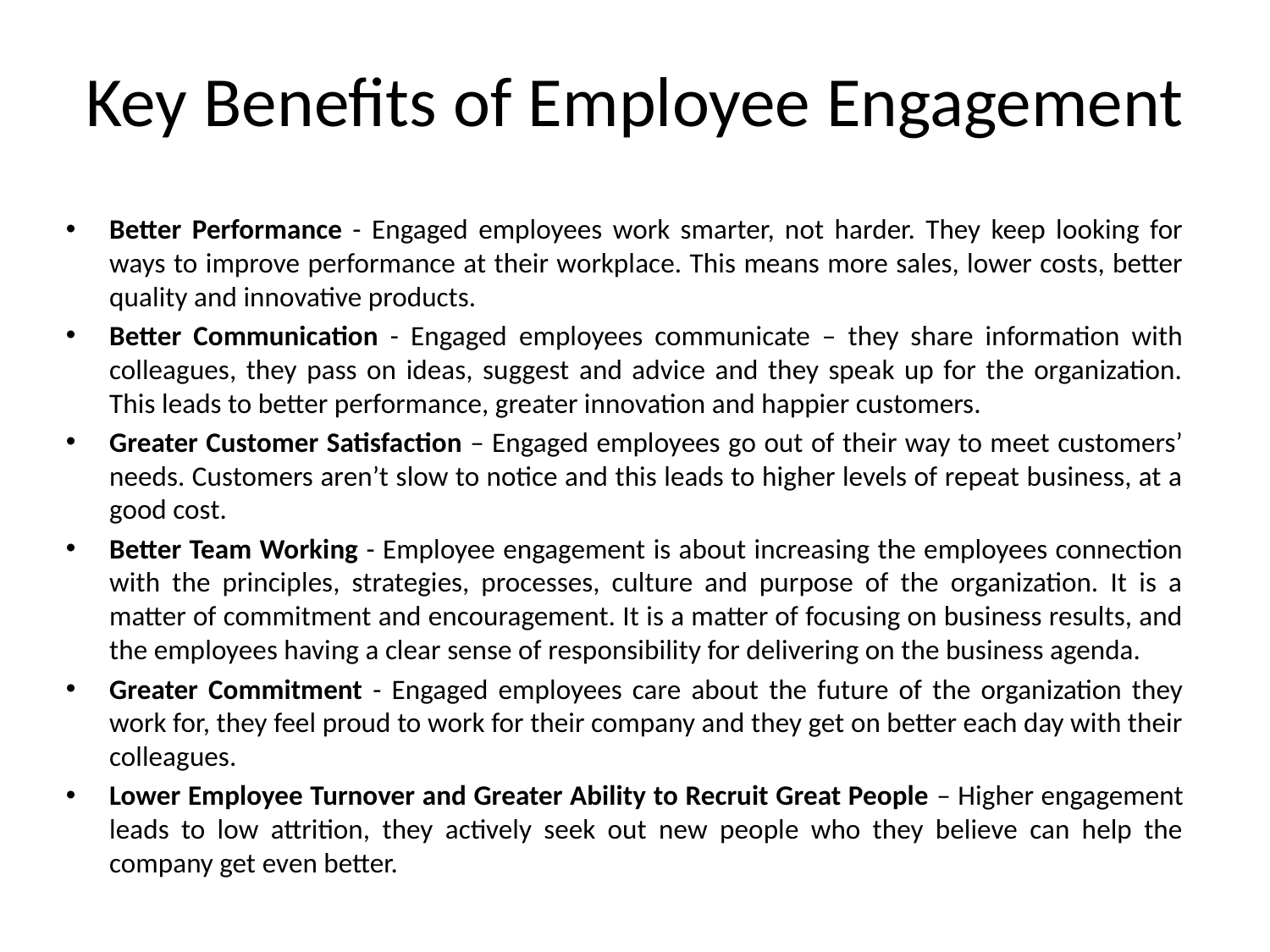

# Key Benefits of Employee Engagement

Better Performance - Engaged employees work smarter, not harder. They keep looking for ways to improve performance at their workplace. This means more sales, lower costs, better quality and innovative products.
Better Communication - Engaged employees communicate – they share information with colleagues, they pass on ideas, suggest and advice and they speak up for the organization. This leads to better performance, greater innovation and happier customers.
Greater Customer Satisfaction – Engaged employees go out of their way to meet customers’ needs. Customers aren’t slow to notice and this leads to higher levels of repeat business, at a good cost.
Better Team Working - Employee engagement is about increasing the employees connection with the principles, strategies, processes, culture and purpose of the organization. It is a matter of commitment and encouragement. It is a matter of focusing on business results, and the employees having a clear sense of responsibility for delivering on the business agenda.
Greater Commitment - Engaged employees care about the future of the organization they work for, they feel proud to work for their company and they get on better each day with their colleagues.
Lower Employee Turnover and Greater Ability to Recruit Great People – Higher engagement leads to low attrition, they actively seek out new people who they believe can help the company get even better.